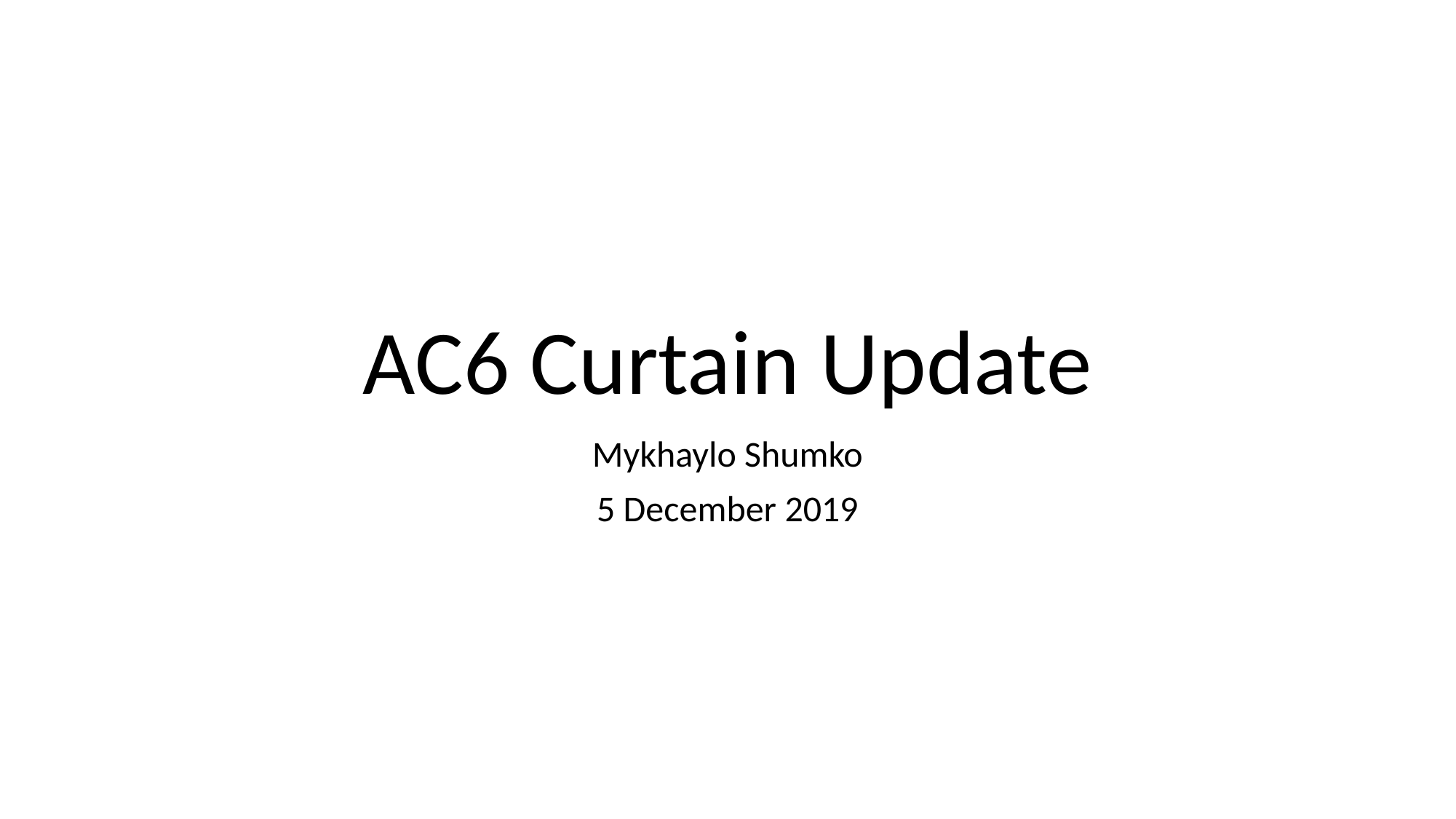

# AC6 Curtain Update
Mykhaylo Shumko
5 December 2019